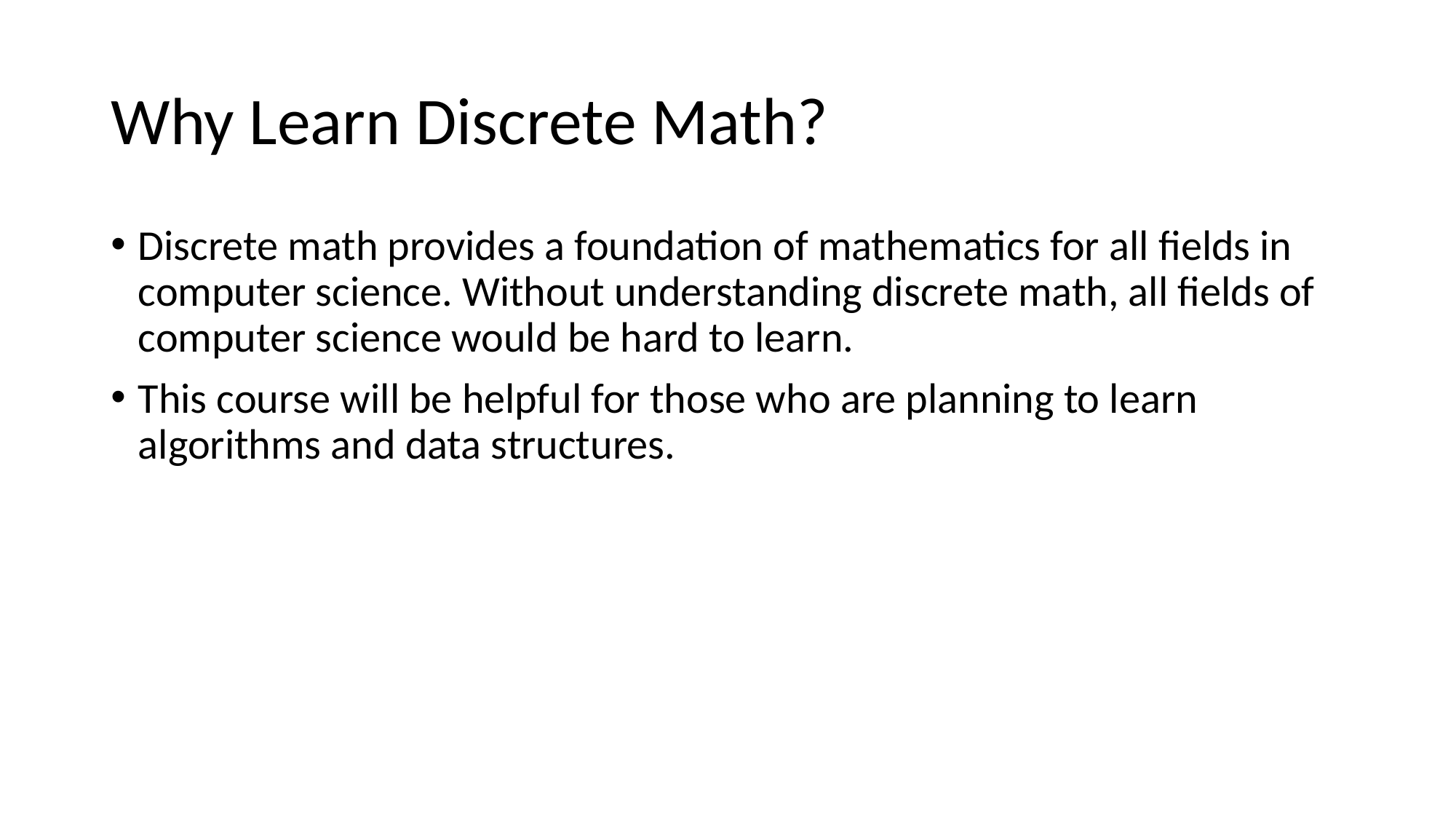

# Why Learn Discrete Math?
Discrete math provides a foundation of mathematics for all fields in computer science. Without understanding discrete math, all fields of computer science would be hard to learn.
This course will be helpful for those who are planning to learn algorithms and data structures.